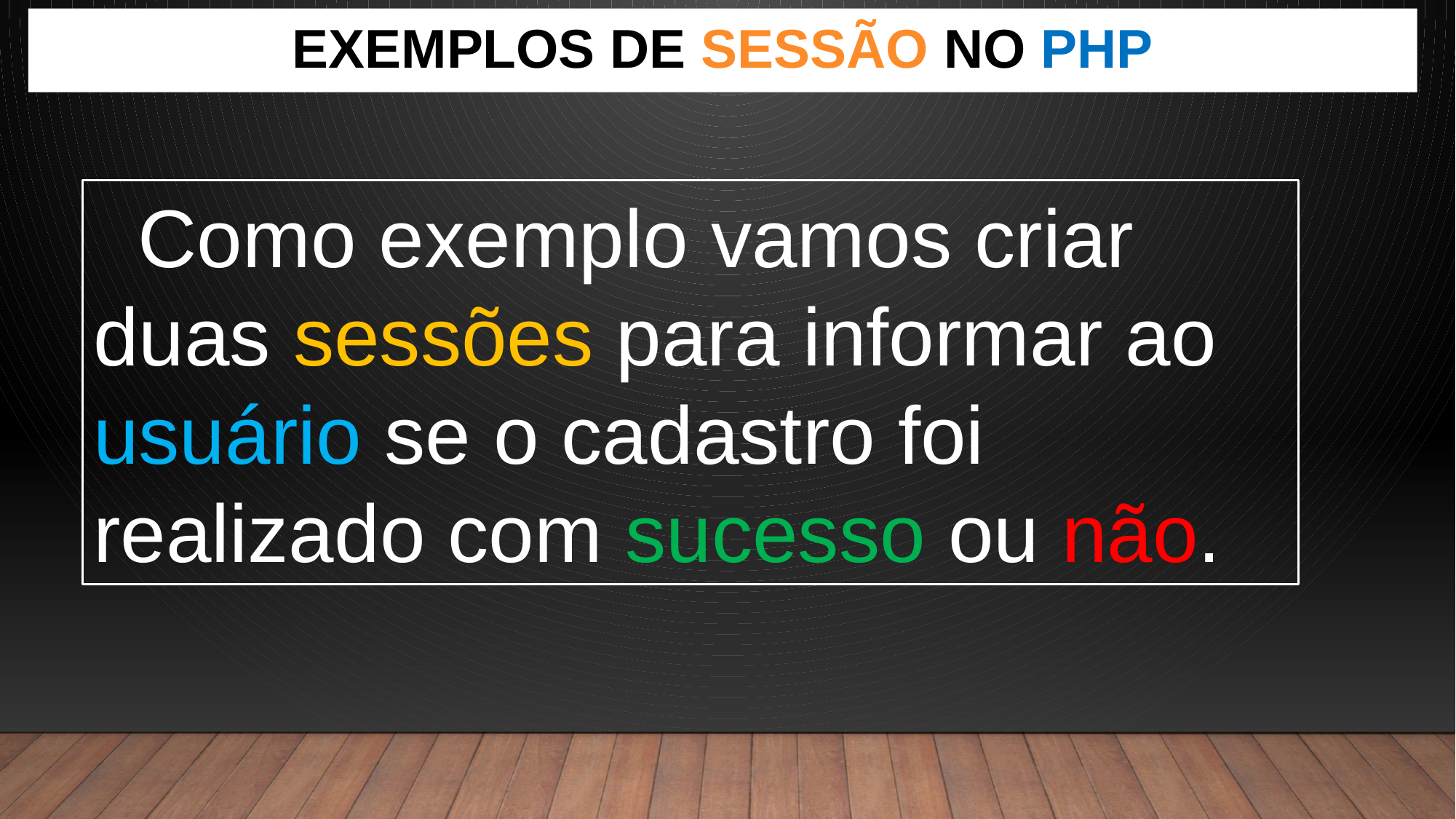

Exemplos de sessão no php
 Como exemplo vamos criar duas sessões para informar ao usuário se o cadastro foi realizado com sucesso ou não.